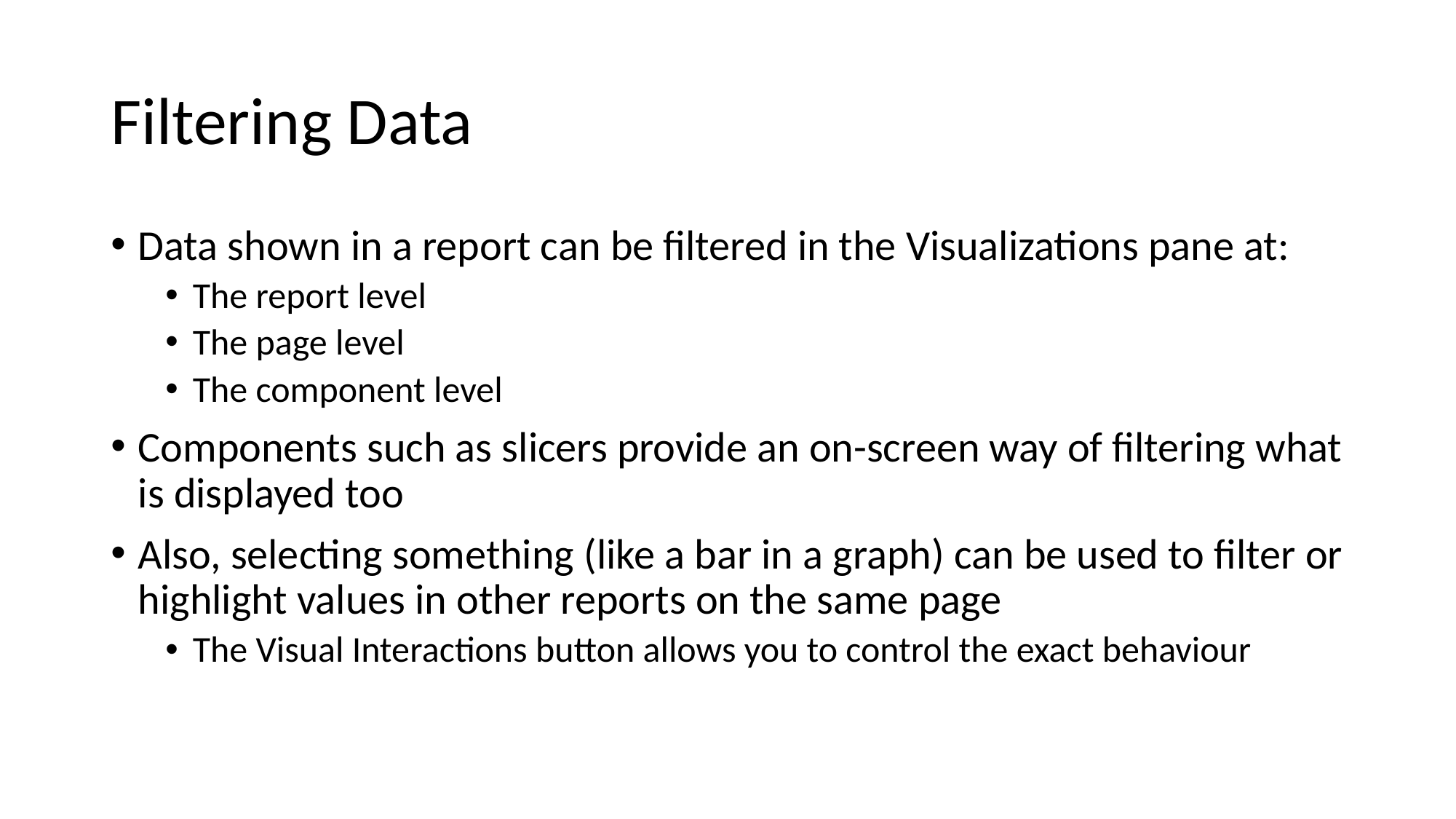

# Filtering Data
Data shown in a report can be filtered in the Visualizations pane at:
The report level
The page level
The component level
Components such as slicers provide an on-screen way of filtering what is displayed too
Also, selecting something (like a bar in a graph) can be used to filter or highlight values in other reports on the same page
The Visual Interactions button allows you to control the exact behaviour